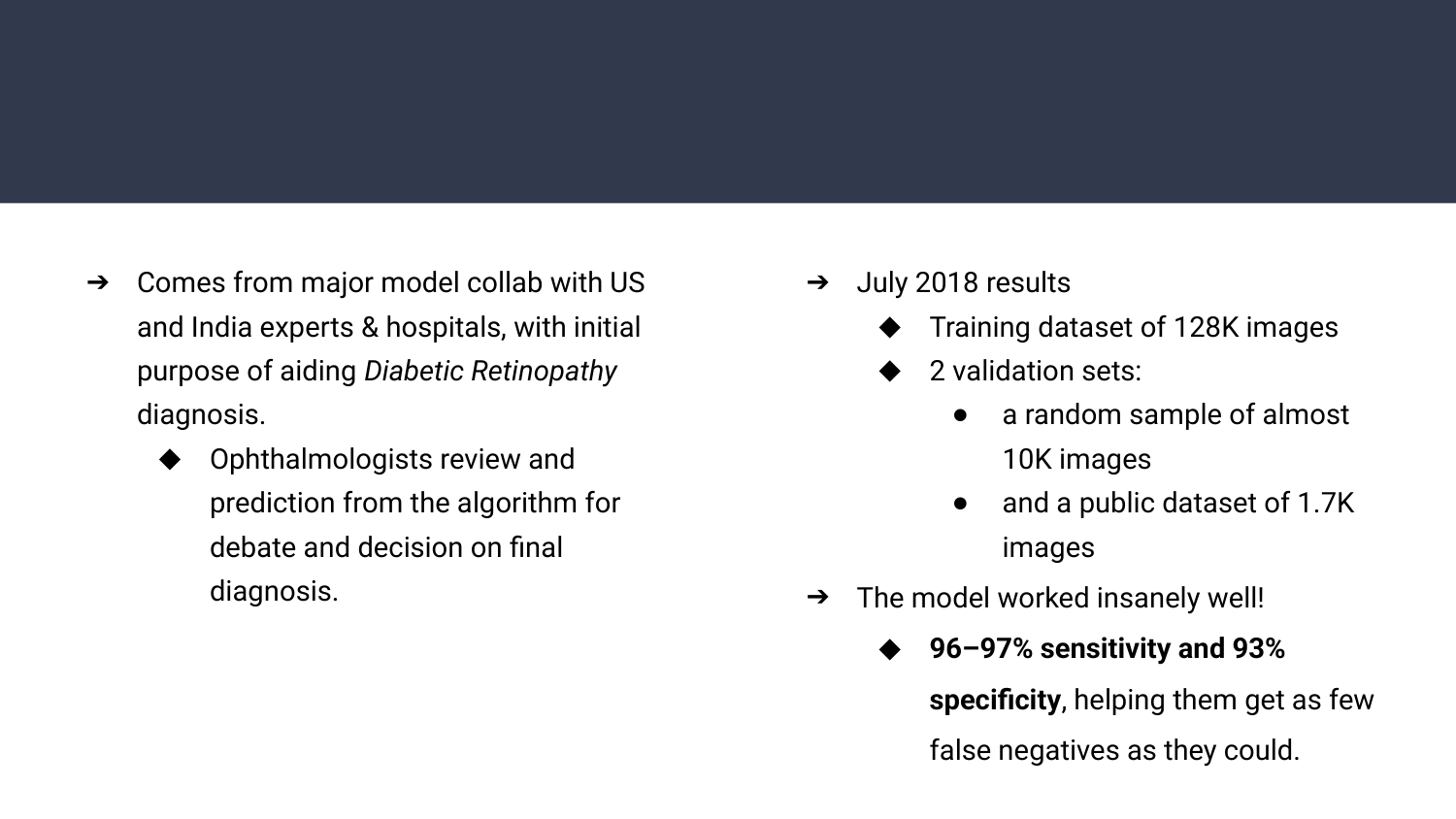

Comes from major model collab with US and India experts & hospitals, with initial purpose of aiding Diabetic Retinopathy diagnosis.
Ophthalmologists review and prediction from the algorithm for debate and decision on final diagnosis.

July 2018 results
Training dataset of 128K images
2 validation sets:
a random sample of almost 10K images
and a public dataset of 1.7K images
The model worked insanely well!
96–97% sensitivity and 93% specificity, helping them get as few false negatives as they could.